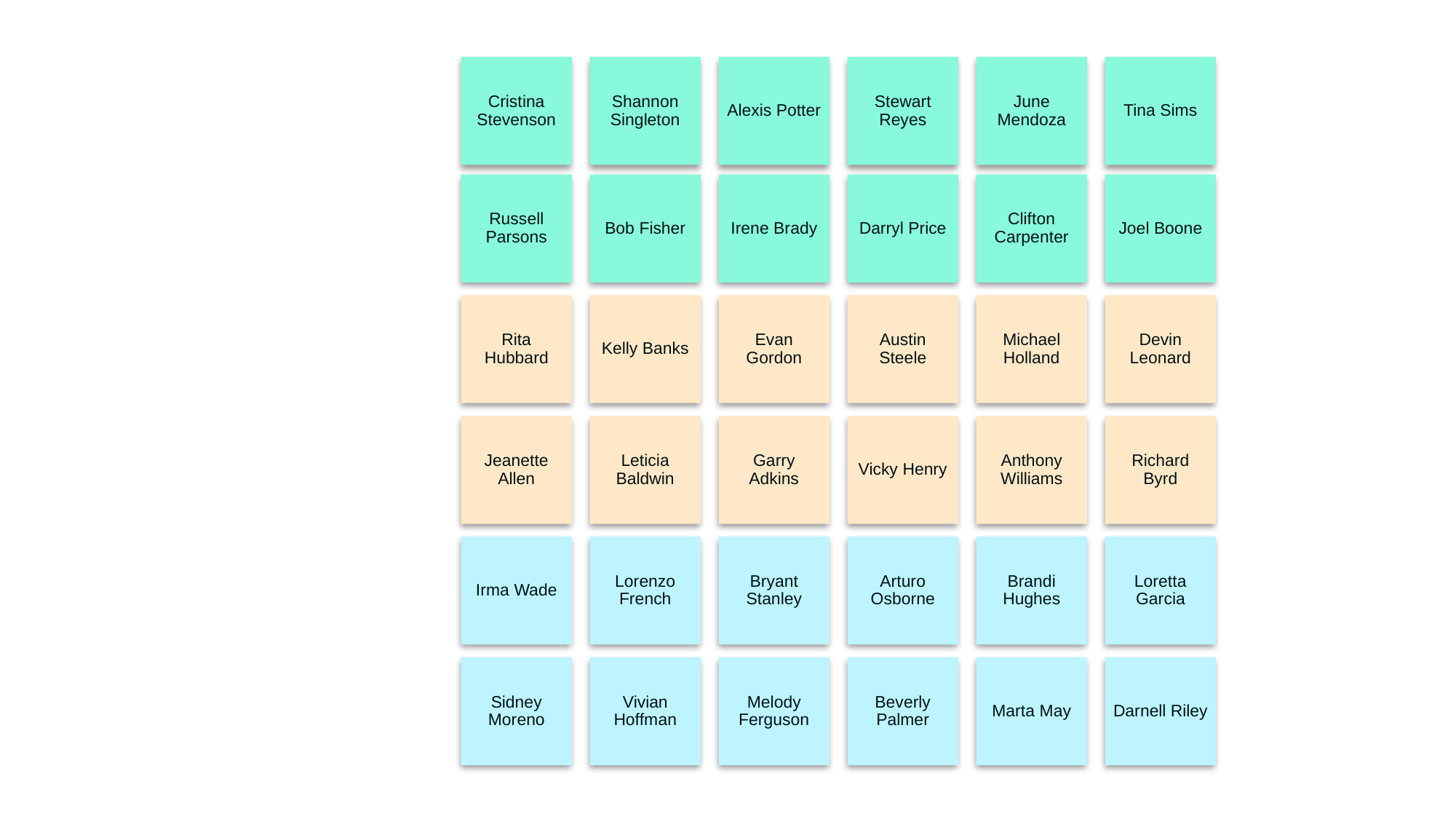

Cristina Stevenson
Shannon Singleton
Alexis Potter
Stewart Reyes
June Mendoza
Tina Sims
Russell Parsons
Bob Fisher
Irene Brady
Darryl Price
Clifton Carpenter
Joel Boone
Rita Hubbard
Kelly Banks
Evan Gordon
Austin Steele
Michael Holland
Devin Leonard
Jeanette Allen
Leticia Baldwin
Garry Adkins
Vicky Henry
Anthony Williams
Richard Byrd
Irma Wade
Lorenzo French
Bryant Stanley
Arturo Osborne
Brandi Hughes
Loretta Garcia
Sidney Moreno
Vivian Hoffman
Melody Ferguson
Beverly Palmer
Marta May
Darnell Riley